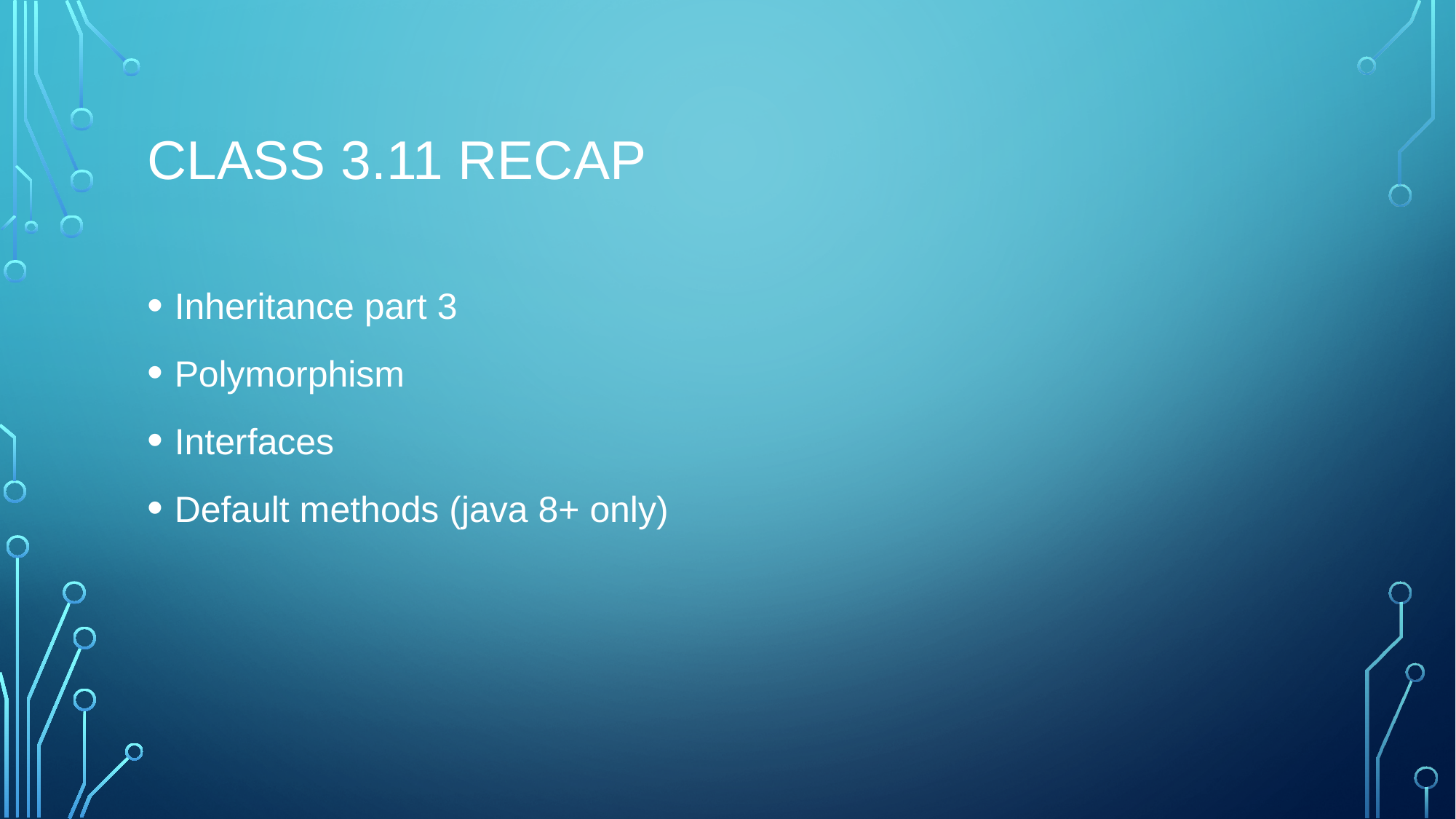

# Class 3.11 Recap
Inheritance part 3
Polymorphism
Interfaces
Default methods (java 8+ only)